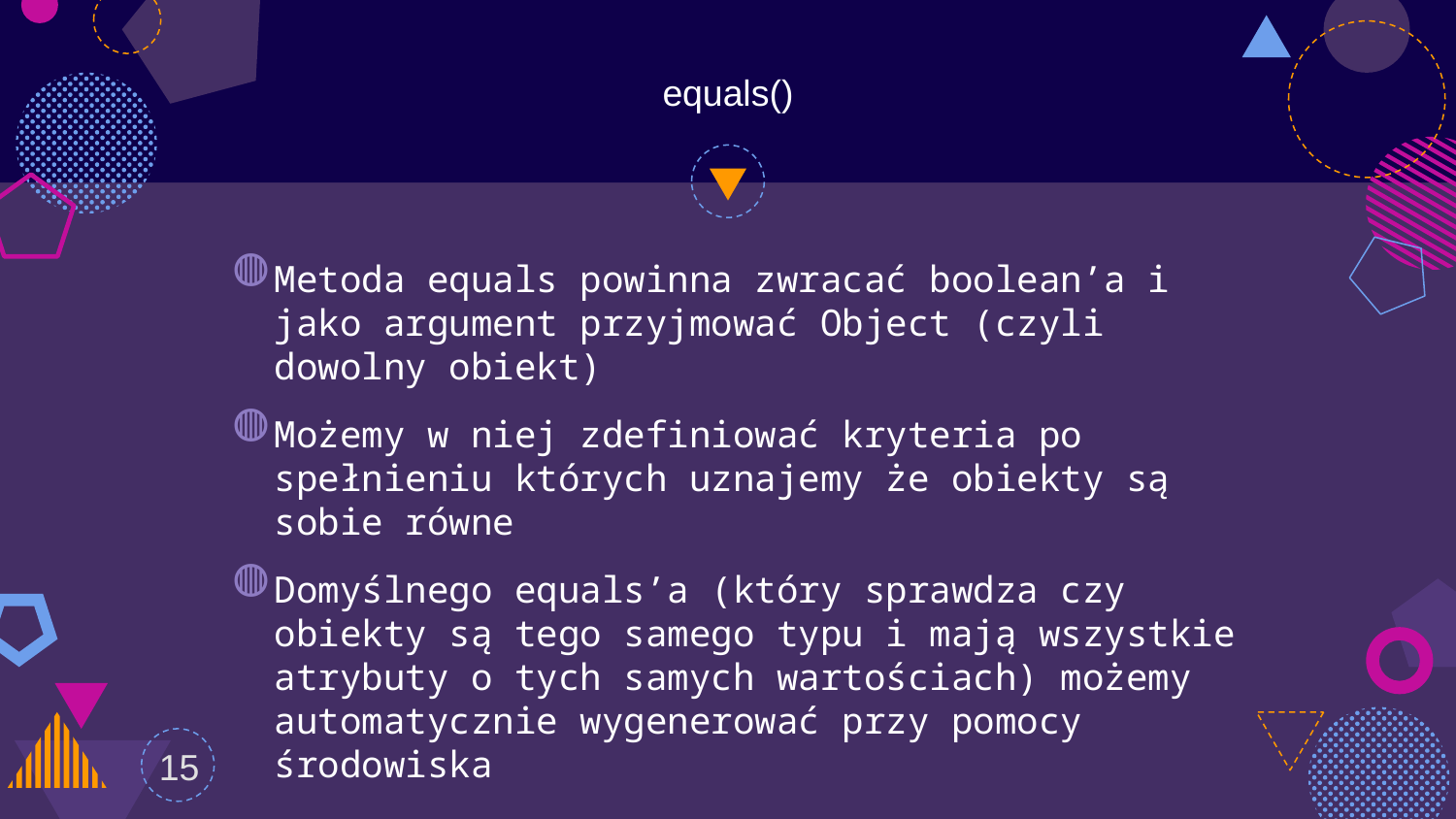

# equals()
Metoda equals powinna zwracać boolean’a i jako argument przyjmować Object (czyli dowolny obiekt)
Możemy w niej zdefiniować kryteria po spełnieniu których uznajemy że obiekty są sobie równe
Domyślnego equals’a (który sprawdza czy obiekty są tego samego typu i mają wszystkie atrybuty o tych samych wartościach) możemy automatycznie wygenerować przy pomocy środowiska
15